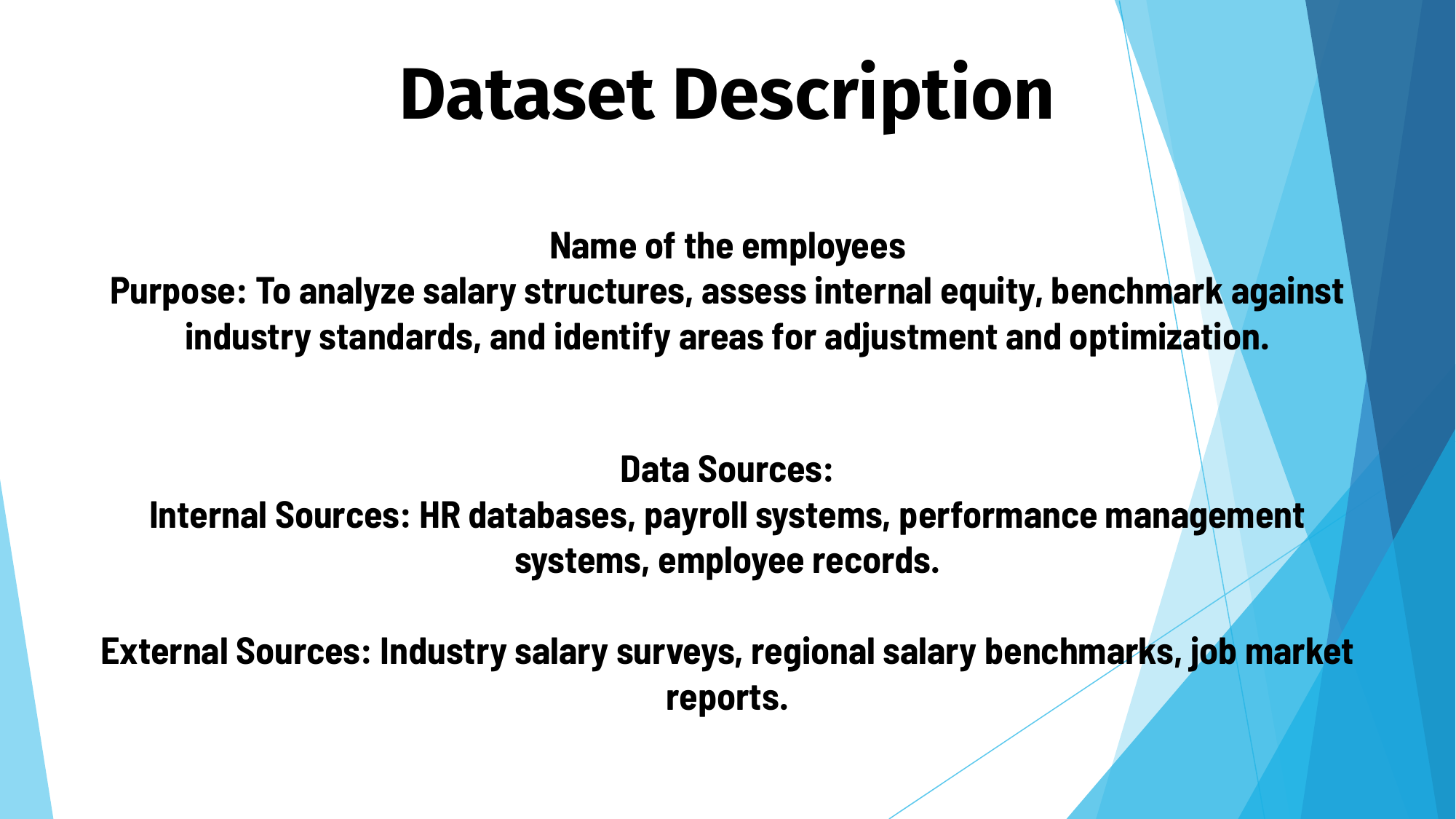

# Dataset Description Name of the employees Purpose: To analyze salary structures, assess internal equity, benchmark against industry standards, and identify areas for adjustment and optimization. Data Sources: Internal Sources: HR databases, payroll systems, performance management systems, employee records. External Sources: Industry salary surveys, regional salary benchmarks, job market reports.